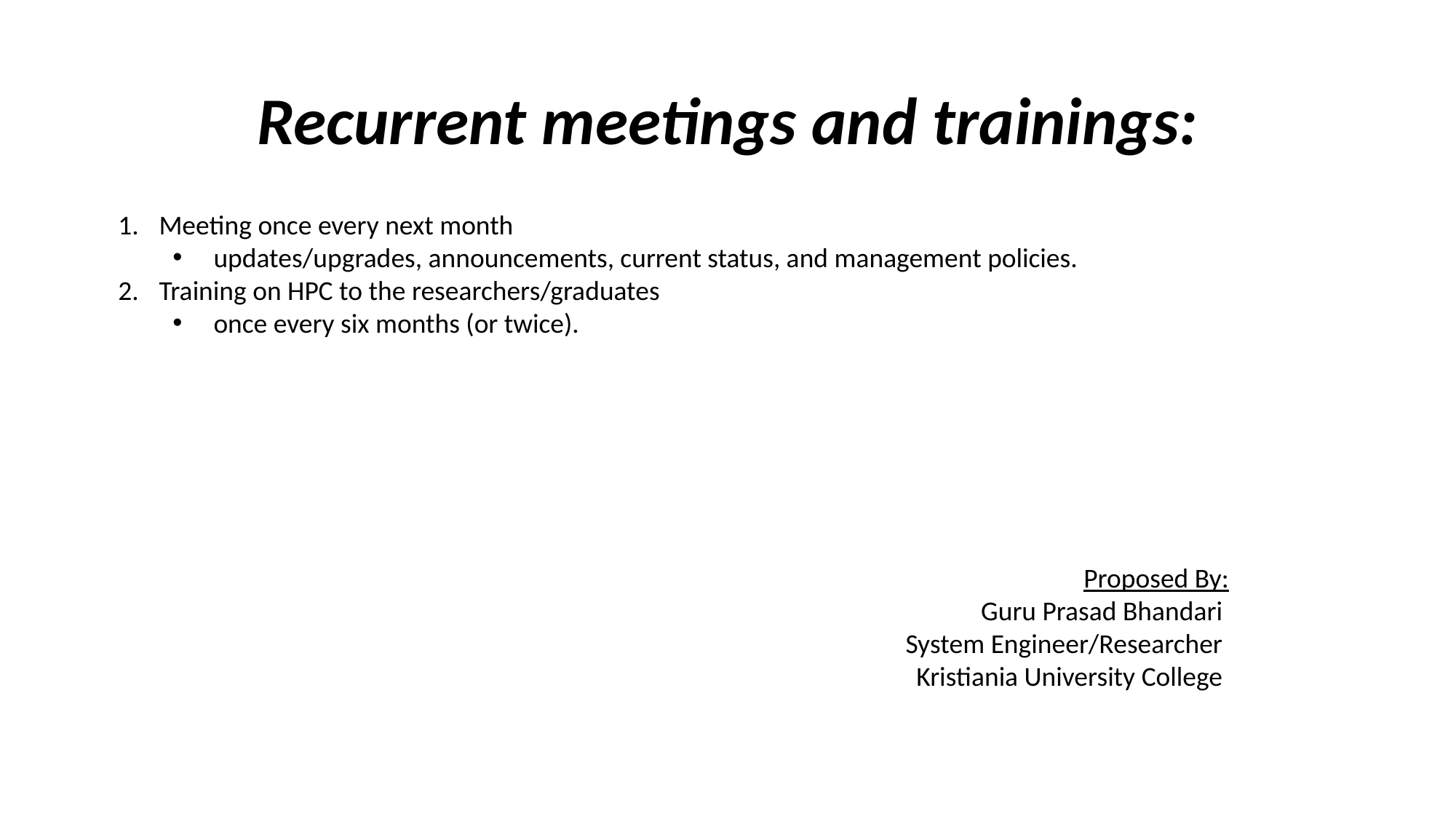

# Recurrent meetings and trainings:
Meeting once every next month
updates/upgrades, announcements, current status, and management policies.
Training on HPC to the researchers/graduates
once every six months (or twice).

Proposed By:
Guru Prasad Bhandari
System Engineer/Researcher
Kristiania University College